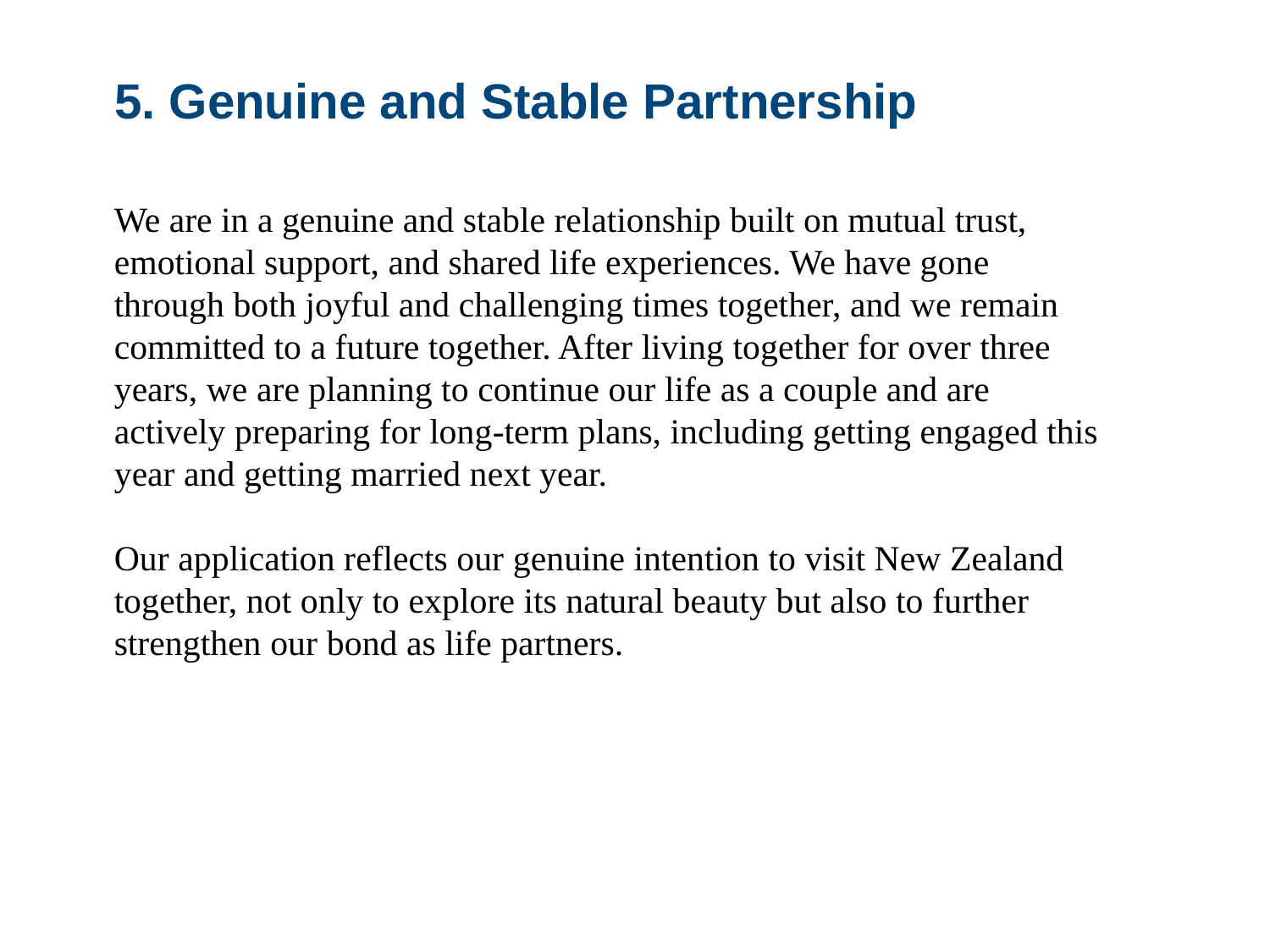

5. Genuine and Stable Partnership
We are in a genuine and stable relationship built on mutual trust, emotional support, and shared life experiences. We have gone through both joyful and challenging times together, and we remain committed to a future together. After living together for over three years, we are planning to continue our life as a couple and are actively preparing for long-term plans, including getting engaged this year and getting married next year.

Our application reflects our genuine intention to visit New Zealand together, not only to explore its natural beauty but also to further strengthen our bond as life partners.
13